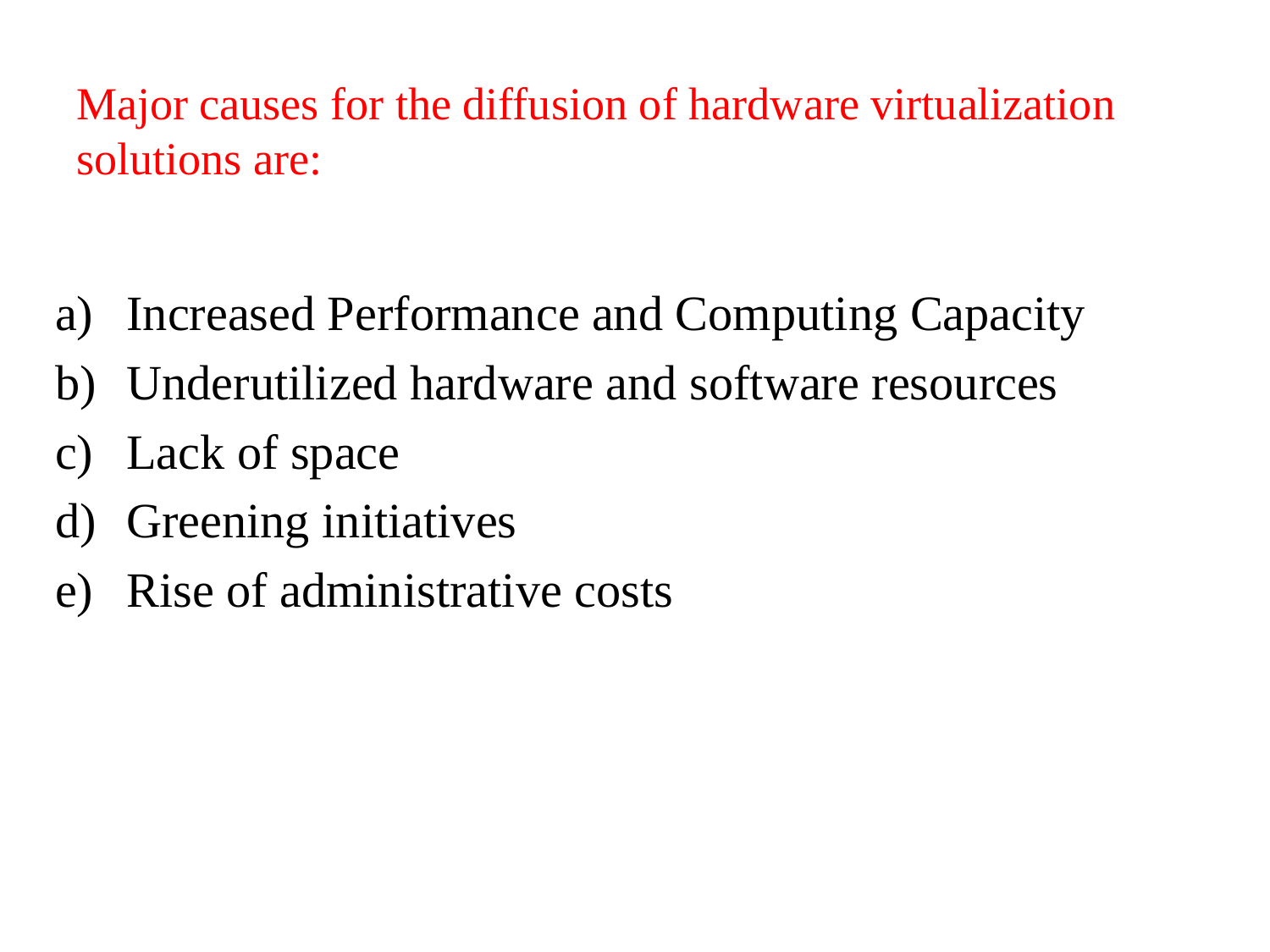

# Major causes for the diffusion of hardware virtualization solutions are:
Increased Performance and Computing Capacity
Underutilized hardware and software resources
Lack of space
Greening initiatives
Rise of administrative costs